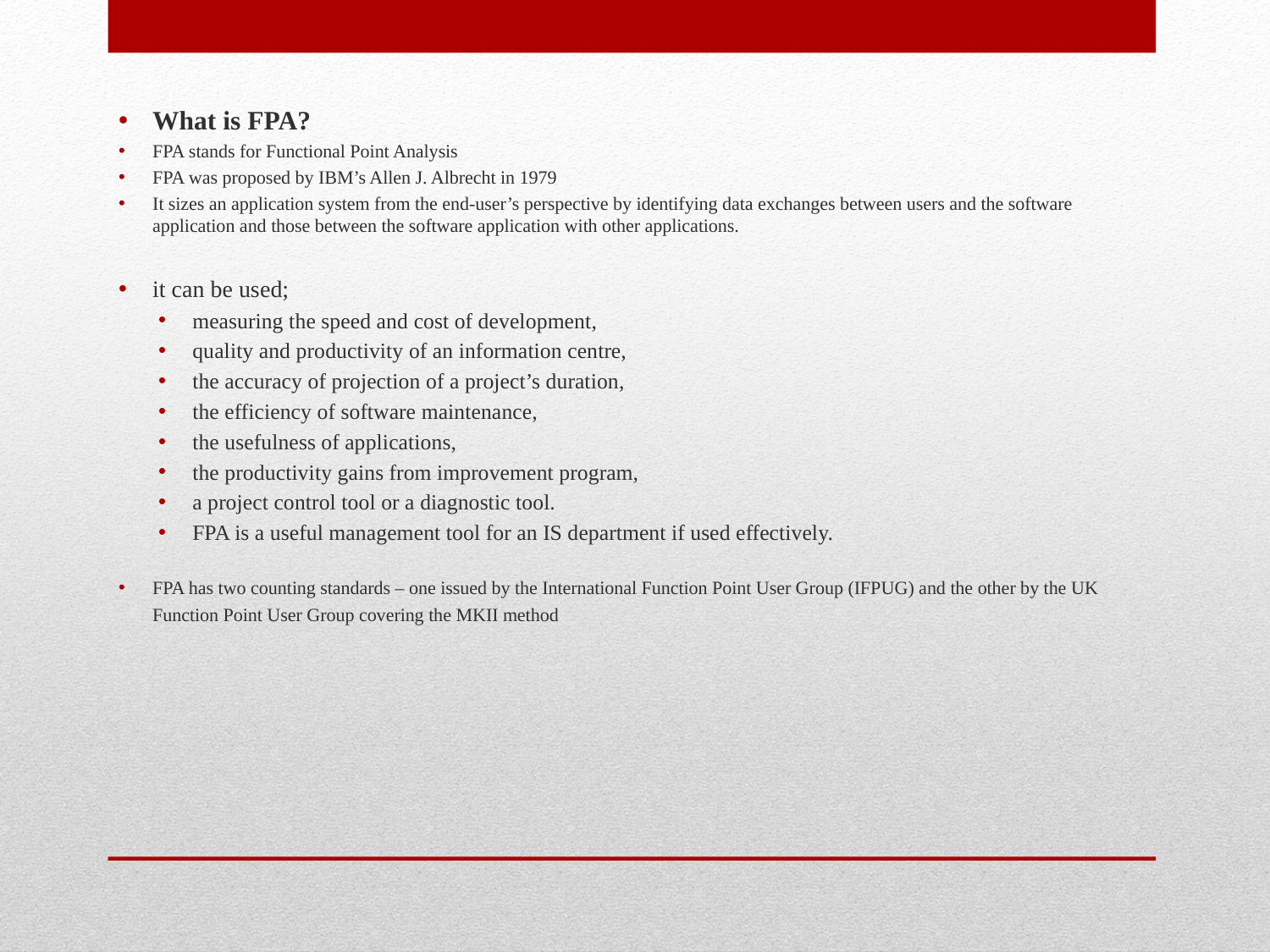

What is FPA?
FPA stands for Functional Point Analysis
FPA was proposed by IBM’s Allen J. Albrecht in 1979
It sizes an application system from the end-user’s perspective by identifying data exchanges between users and the software application and those between the software application with other applications.

it can be used;
measuring the speed and cost of development,
quality and productivity of an information centre,
the accuracy of projection of a project’s duration,
the efficiency of software maintenance,
the usefulness of applications,
the productivity gains from improvement program,
a project control tool or a diagnostic tool.
FPA is a useful management tool for an IS department if used effectively.

FPA has two counting standards – one issued by the International Function Point User Group (IFPUG) and the other by the UK Function Point User Group covering the MKII method